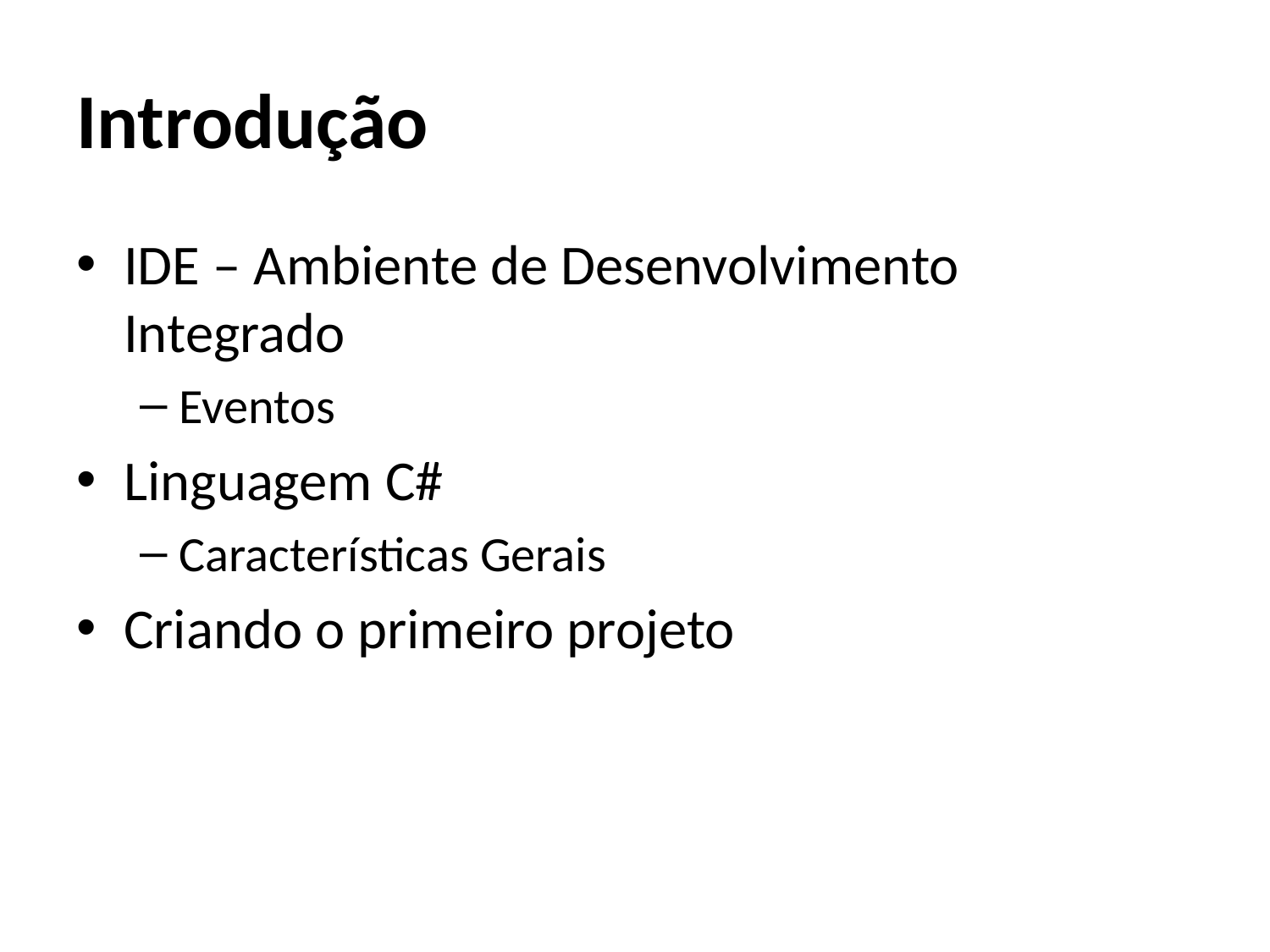

# Introdução
IDE – Ambiente de Desenvolvimento Integrado
Eventos
Linguagem C#
Características Gerais
Criando o primeiro projeto